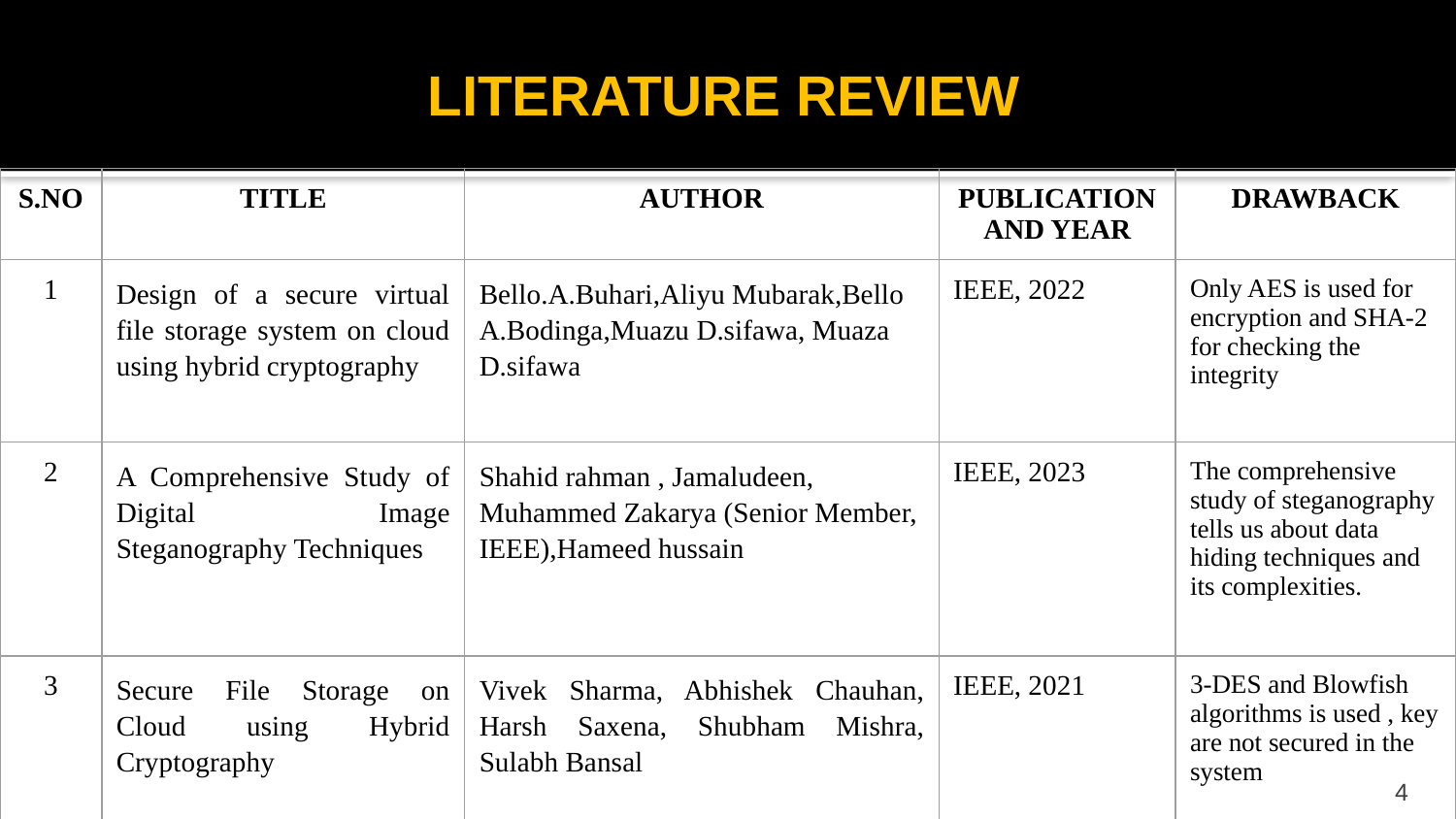

# LITERATURE REVIEW
| S.NO | TITLE | AUTHOR | PUBLICATION AND YEAR | DRAWBACK |
| --- | --- | --- | --- | --- |
| 1 | Design of a secure virtual file storage system on cloud using hybrid cryptography | Bello.A.Buhari,Aliyu Mubarak,Bello A.Bodinga,Muazu D.sifawa, Muaza D.sifawa | IEEE, 2022 | Only AES is used for encryption and SHA-2 for checking the integrity |
| 2 | A Comprehensive Study of Digital Image Steganography Techniques | Shahid rahman , Jamaludeen, Muhammed Zakarya (Senior Member, IEEE),Hameed hussain | IEEE, 2023 | The comprehensive study of steganography tells us about data hiding techniques and its complexities. |
| 3 | Secure File Storage on Cloud using Hybrid Cryptography | Vivek Sharma, Abhishek Chauhan, Harsh Saxena, Shubham Mishra, Sulabh Bansal | IEEE, 2021 | 3-DES and Blowfish algorithms is used , key are not secured in the system |
4